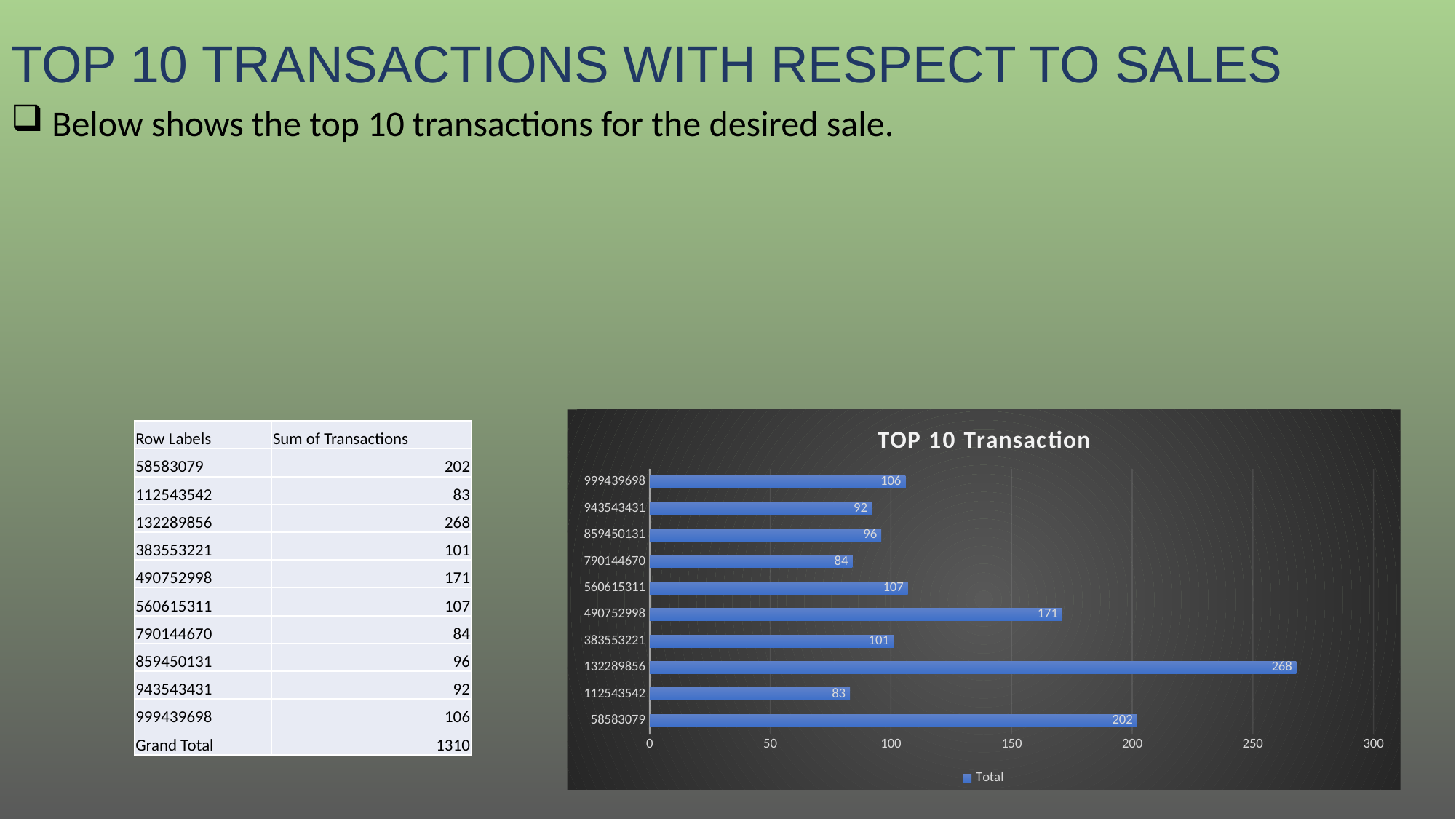

# TOP 10 TRANSACTIONS WITH RESPECT TO SALES
Below shows the top 10 transactions for the desired sale.

### Chart: TOP 10 Transaction

| Category |  |
|---|---|
| 58583079 | 202.0 |
| 112543542 | 83.0 |
| 132289856 | 268.0 |
| 383553221 | 101.0 |
| 490752998 | 171.0 |
| 560615311 | 107.0 |
| 790144670 | 84.0 |
| 859450131 | 96.0 |
| 943543431 | 92.0 |
| 999439698 | 106.0 |
| Row Labels | Sum of Transactions |
| --- | --- |
| 58583079 | 202 |
| 112543542 | 83 |
| 132289856 | 268 |
| 383553221 | 101 |
| 490752998 | 171 |
| 560615311 | 107 |
| 790144670 | 84 |
| 859450131 | 96 |
| 943543431 | 92 |
| 999439698 | 106 |
| Grand Total | 1310 |